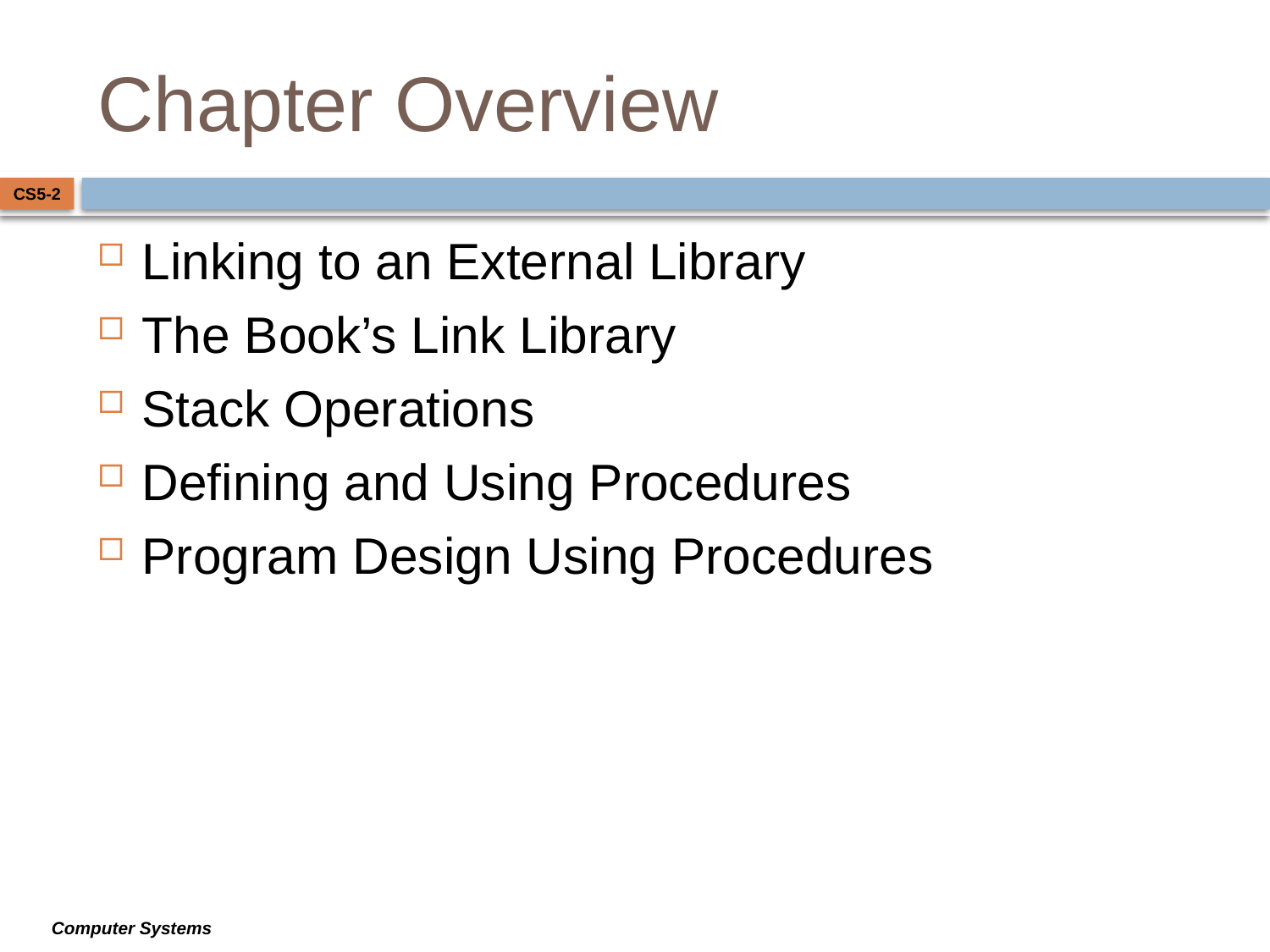

# Chapter Overview
CS5-2
Linking to an External Library
The Book’s Link Library
Stack Operations
Defining and Using Procedures
Program Design Using Procedures